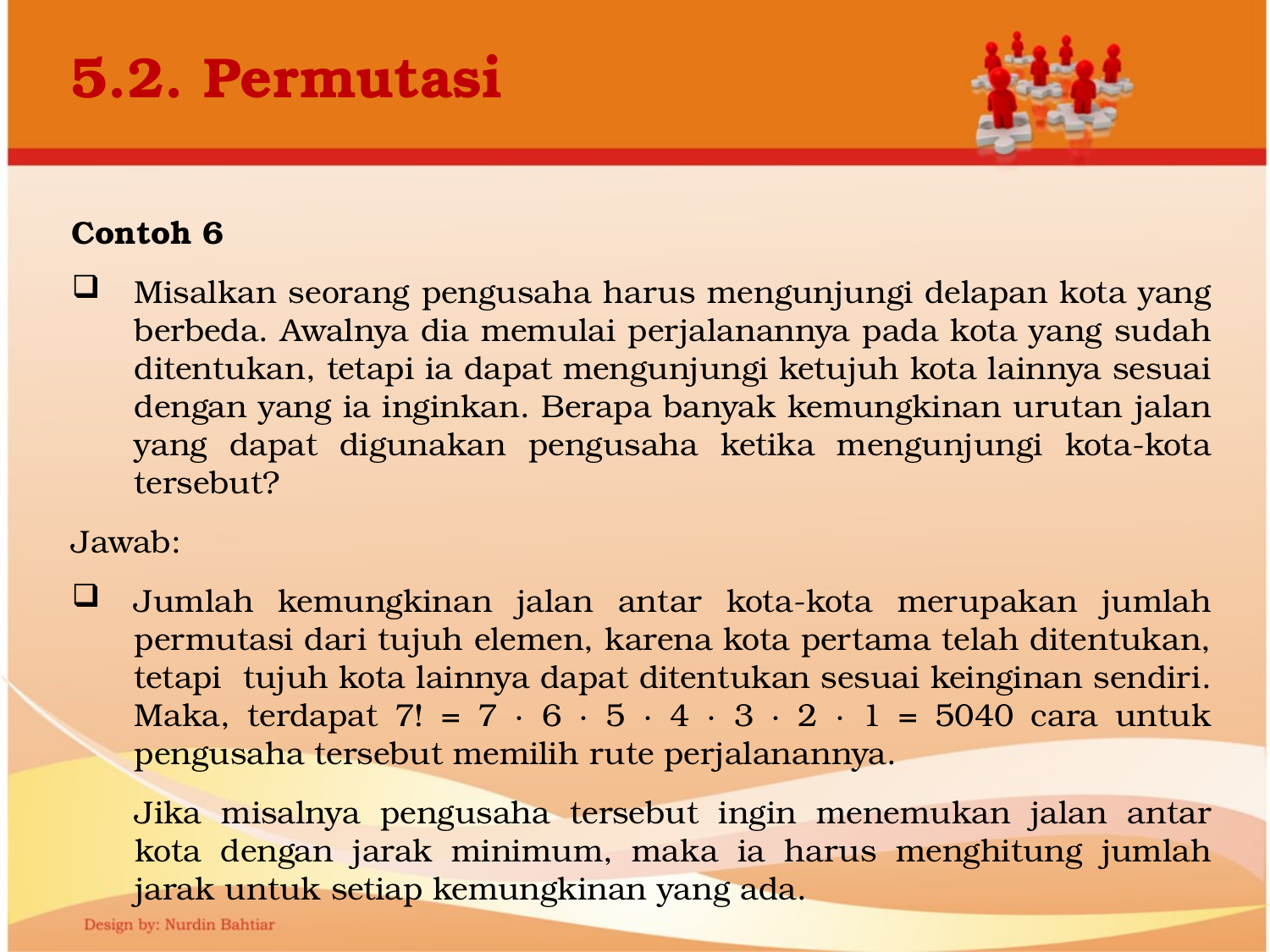

# 5.2. Permutasi
Contoh 6
Misalkan seorang pengusaha harus mengunjungi delapan kota yang berbeda. Awalnya dia memulai perjalanannya pada kota yang sudah ditentukan, tetapi ia dapat mengunjungi ketujuh kota lainnya sesuai dengan yang ia inginkan. Berapa banyak kemungkinan urutan jalan yang dapat digunakan pengusaha ketika mengunjungi kota-kota tersebut?
Jawab:
Jumlah kemungkinan jalan antar kota-kota merupakan jumlah permutasi dari tujuh elemen, karena kota pertama telah ditentukan, tetapi  tujuh kota lainnya dapat ditentukan sesuai keinginan sendiri. Maka, terdapat 7! = 7 · 6 · 5 · 4 · 3 · 2 · 1 = 5040 cara untuk pengusaha tersebut memilih rute perjalanannya.
Jika misalnya pengusaha tersebut ingin menemukan jalan antar kota dengan jarak minimum, maka ia harus menghitung jumlah jarak untuk setiap kemungkinan yang ada.